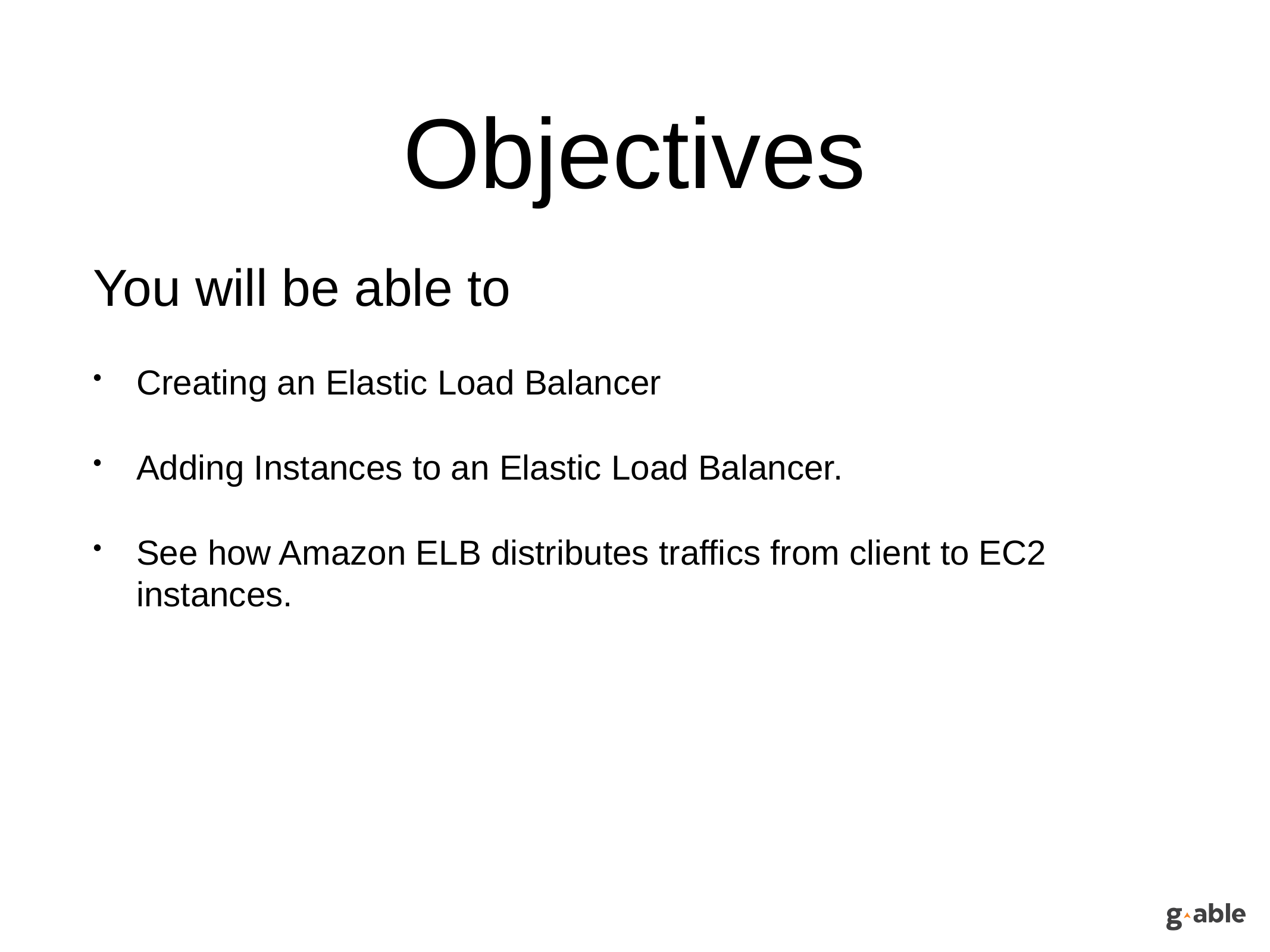

# Objectives
You will be able to
Creating an Elastic Load Balancer
Adding Instances to an Elastic Load Balancer.
See how Amazon ELB distributes traffics from client to EC2 instances.
3